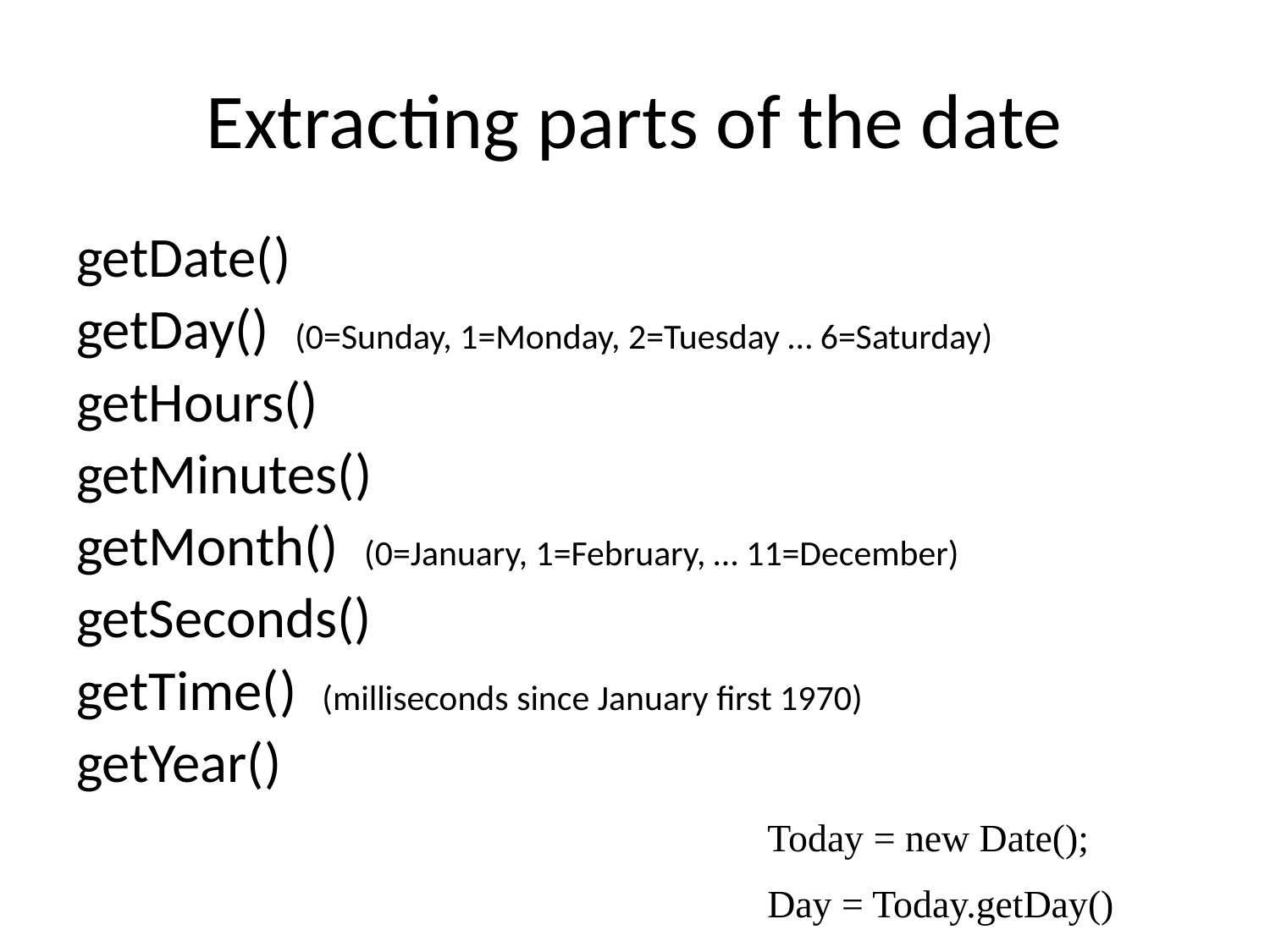

# Extracting parts of the date
getDate()
getDay()  (0=Sunday, 1=Monday, 2=Tuesday … 6=Saturday)
getHours()
getMinutes()
getMonth()  (0=January, 1=February, … 11=December)
getSeconds()
getTime()  (milliseconds since January first 1970)
getYear()
Today = new Date();
Day = Today.getDay()